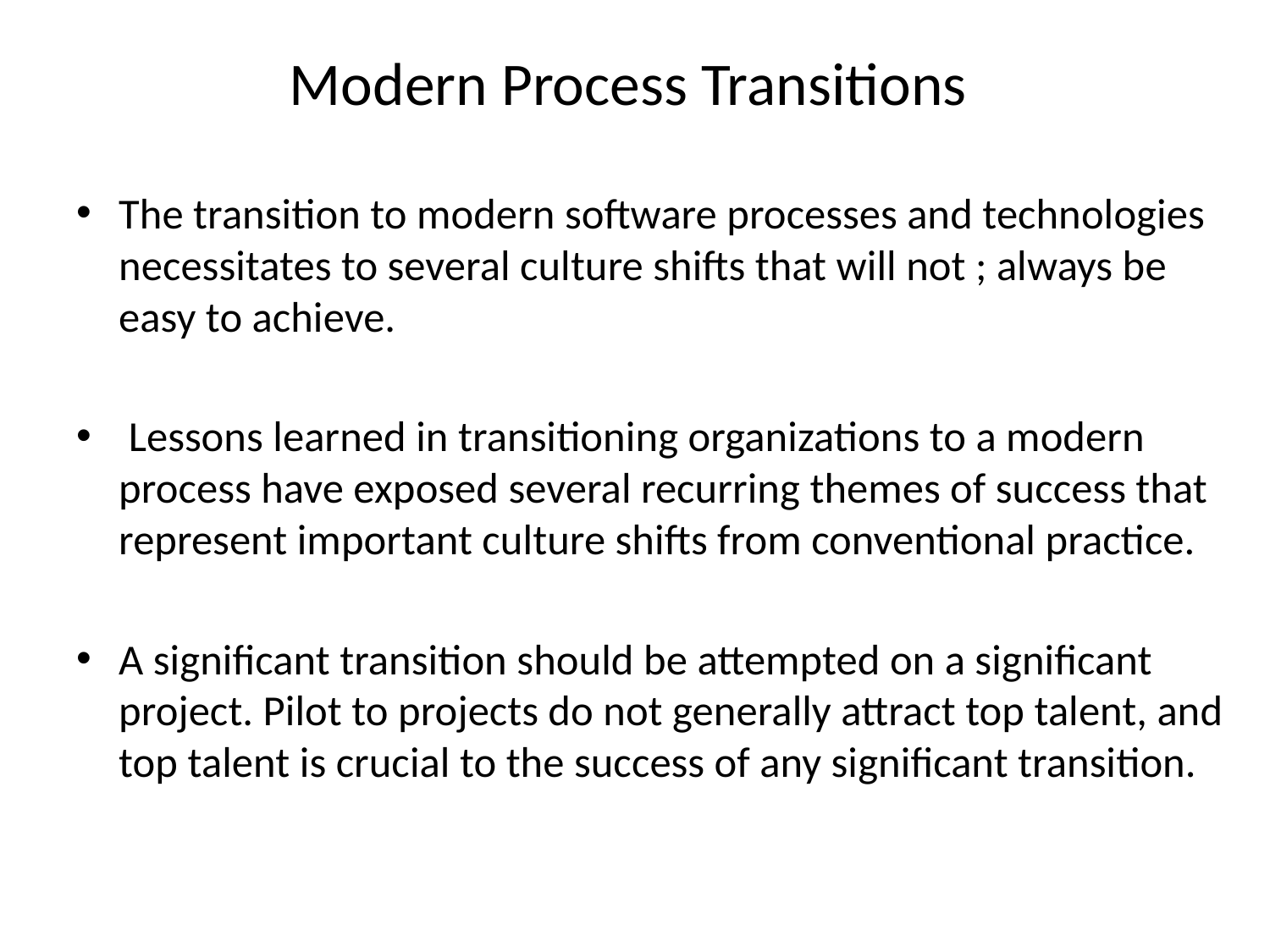

# Modern Process Transitions
The transition to modern software processes and technologies necessitates to several culture shifts that will not ; always be easy to achieve.

 Lessons learned in transitioning organizations to a modern process have exposed several recurring themes of success that represent important culture shifts from conventional practice.

A significant transition should be attempted on a significant project. Pilot to projects do not generally attract top talent, and top talent is crucial to the success of any significant transition.